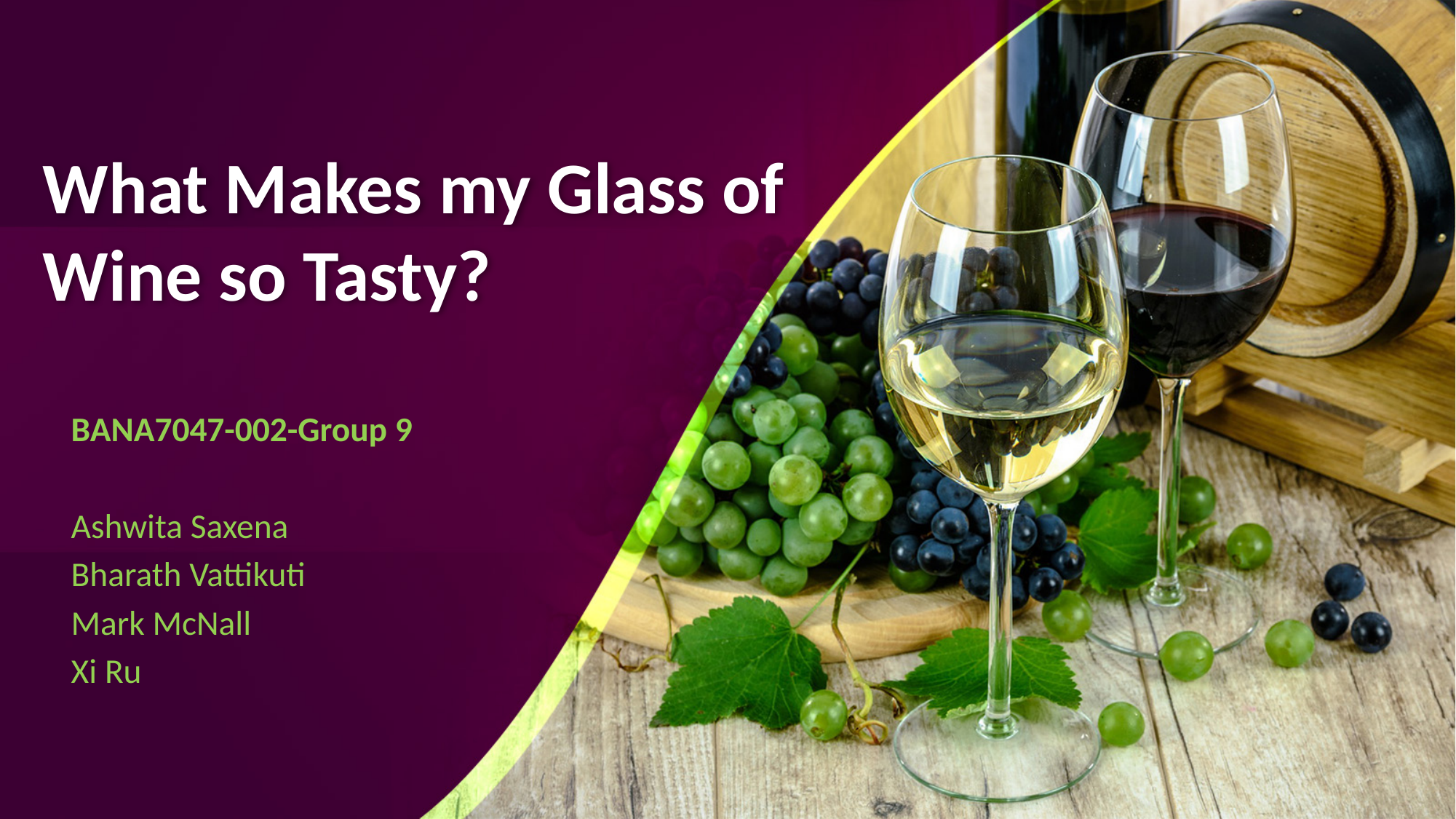

# What Makes my Glass of Wine so Tasty?
BANA7047-002-Group 9

Ashwita Saxena
Bharath Vattikuti
Mark McNall
Xi Ru